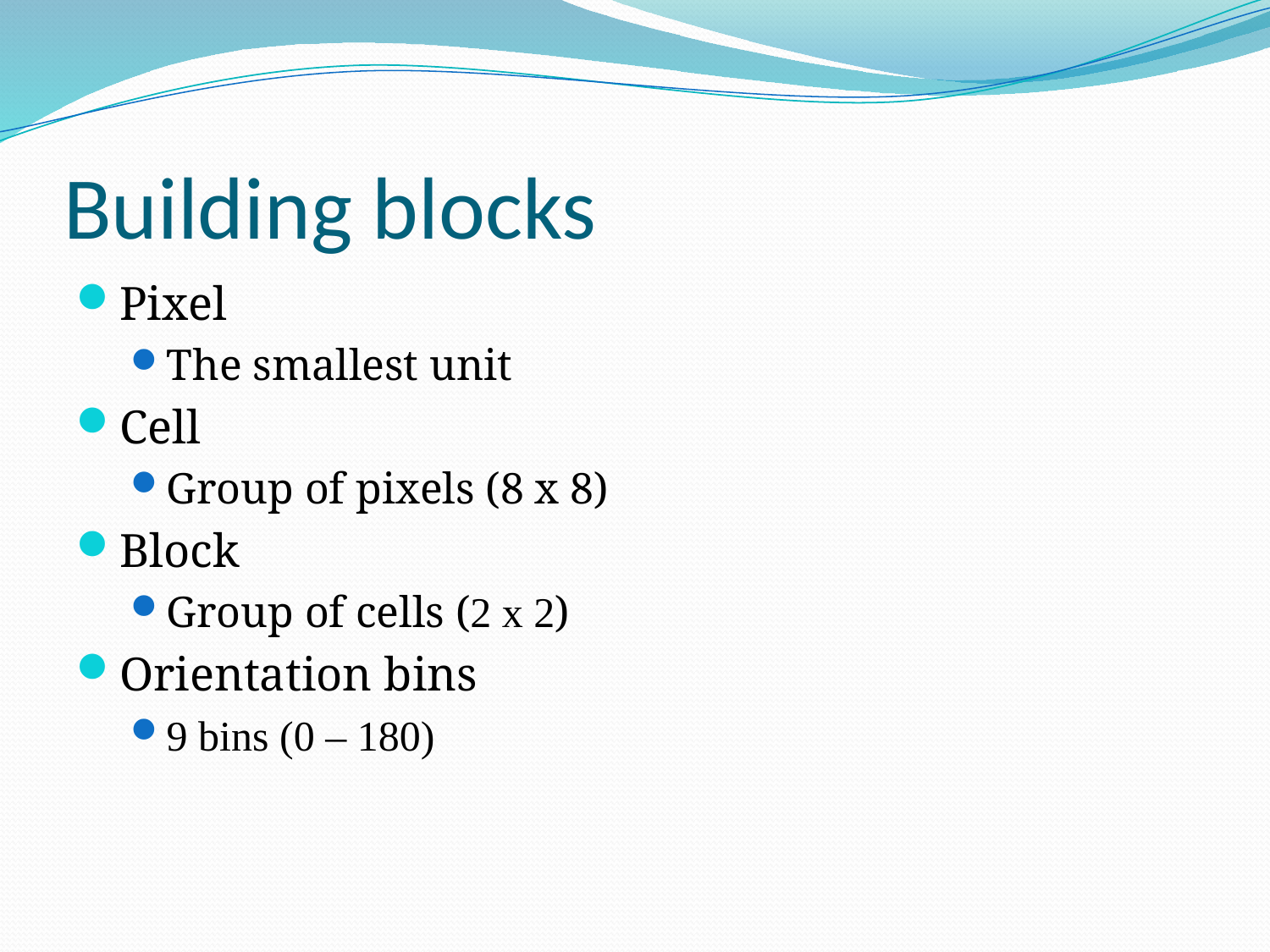

# Building blocks
Pixel
The smallest unit
Cell
Group of pixels (8 x 8)
Block
Group of cells (2 x 2)
Orientation bins
9 bins (0 – 180)